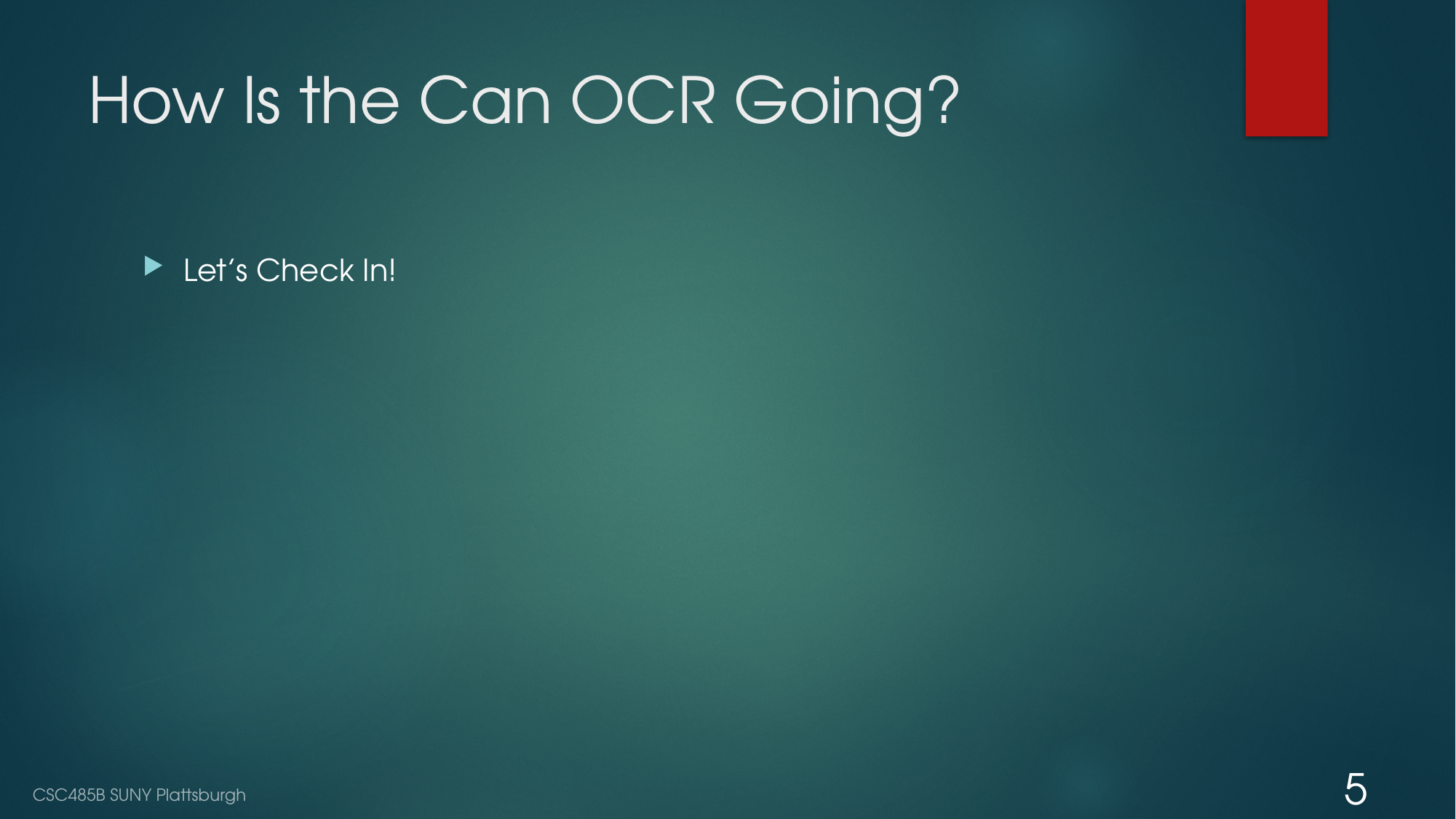

# How Is the Can OCR Going?
Let’s Check In!
5
CSC485B SUNY Plattsburgh